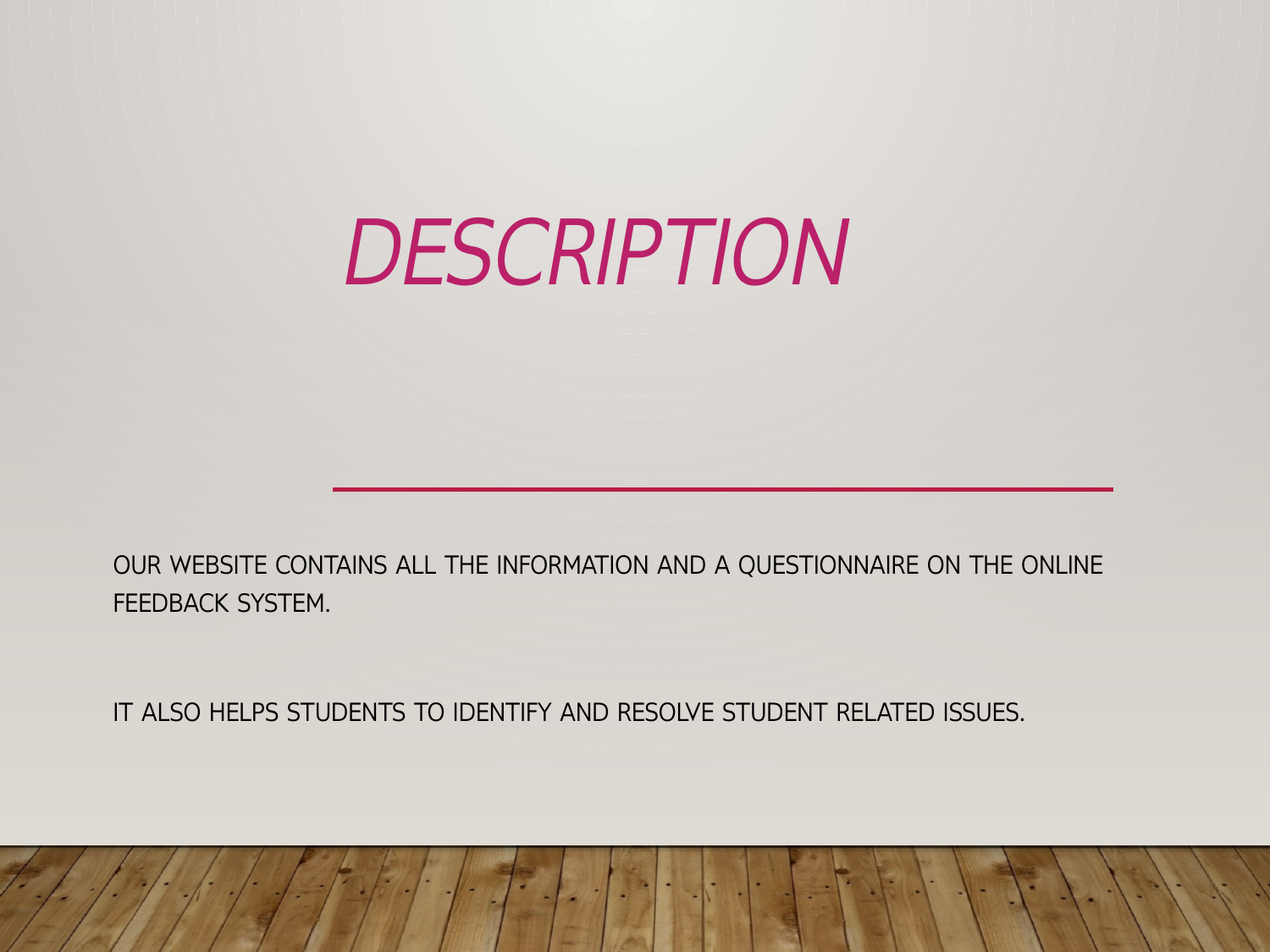

# DESCRIPTION
Our website contains all the information and a questionnaire on the online feedback system.

It also helps students to identify and resolve student related issues.